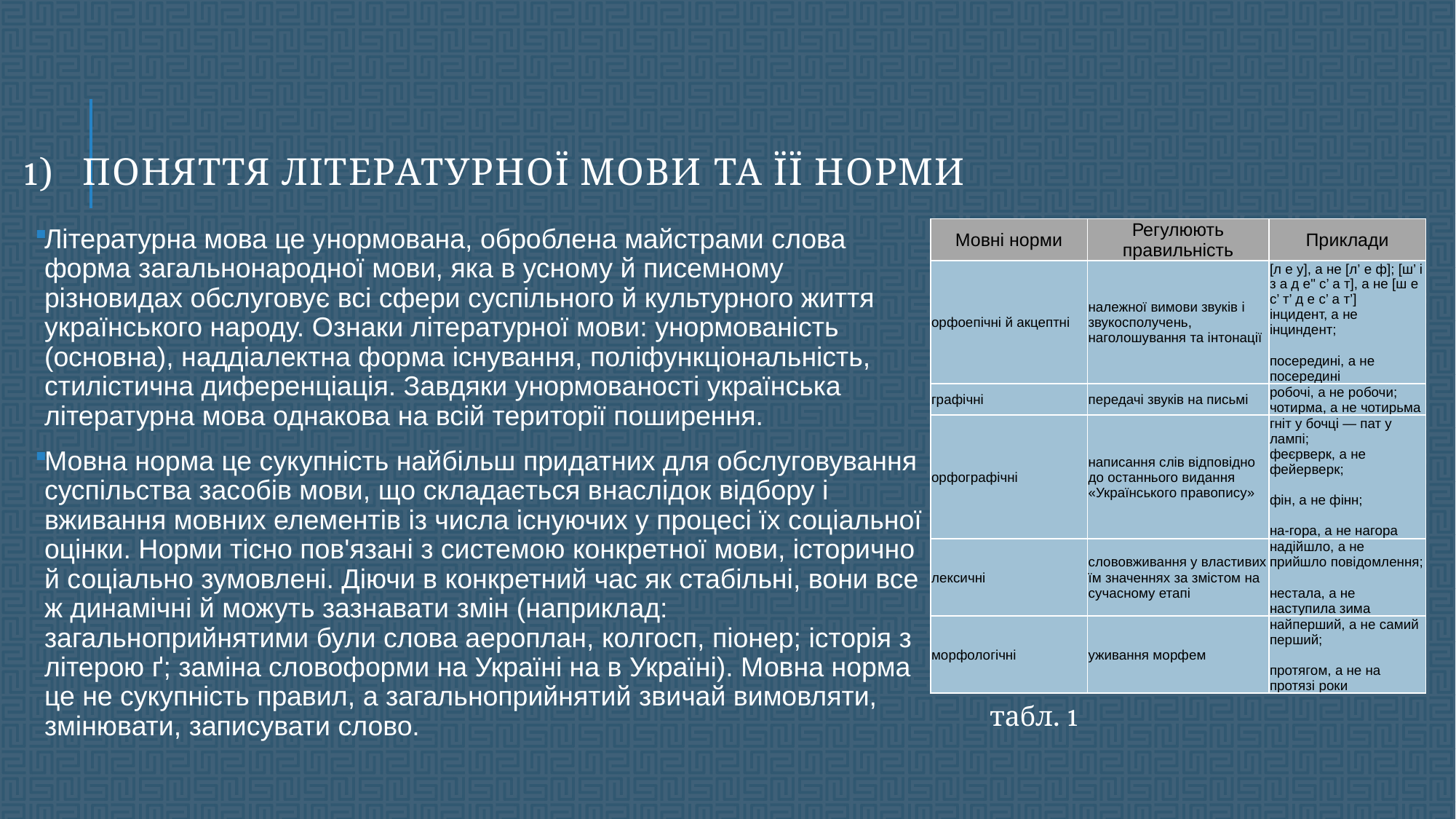

# Поняття літературної мови та її норми
| Мовні норми | Регулюють правильність | Приклади |
| --- | --- | --- |
| орфоепічні й акцептні | належної вимови звуків і звукосполучень, наголошування та інтонації | [л е у], а не [л’ е ф]; [ш’ і з а д е" с’ а т], а не [ш е с’ т’ д е с’ а т’] інцидент, а не інциндент; посередині, а не посередині |
| графічні | передачі звуків на письмі | робочі, а не робочи; чотирма, а не чотирьма |
| орфографічні | написання слів відповідно до останнього видання  «Українського правопису» | гніт у бочці — пат у лампі; феєрверк, а не фейерверк; фін, а не фінн; на-гора, а не нагора |
| лексичні | слововживання у властивих їм значеннях за змістом на сучасному етапі | надійшло, а не прийшло повідомлення; нестала, а не наступила зима |
| морфологічні | уживання морфем | найперший, а не самий перший; протягом, а не на протязі роки |
Літературна мова це унормована, оброблена майстрами слова форма загальнонародної мови, яка в усному й писемному різновидах обслуговує всі сфери суспільного й культурного життя українського народу. Ознаки літературної мови: унормованість (основна), наддіалектна форма існування, поліфункціональність, стилістична диференціація. Завдяки унормованості українська літературна мова однакова на всій території поширення.
Мовна норма це сукупність найбільш придатних для обслуговування суспільства засобів мови, що складається внаслідок відбору і вживання мовних елементів із числа існуючих у процесі їх соціальної оцінки. Норми тісно пов'язані з системою конкретної мови, історично й соціально зумовлені. Діючи в конкретний час як стабільні, вони все ж динамічні й можуть зазнавати змін (наприклад: загальноприйнятими були слова аероплан, колгосп, піонер; історія з літерою ґ; заміна словоформи на Україні на в Україні). Мовна норма це не сукупність правил, а загальноприйнятий звичай вимовляти, змінювати, записувати слово.
табл. 1